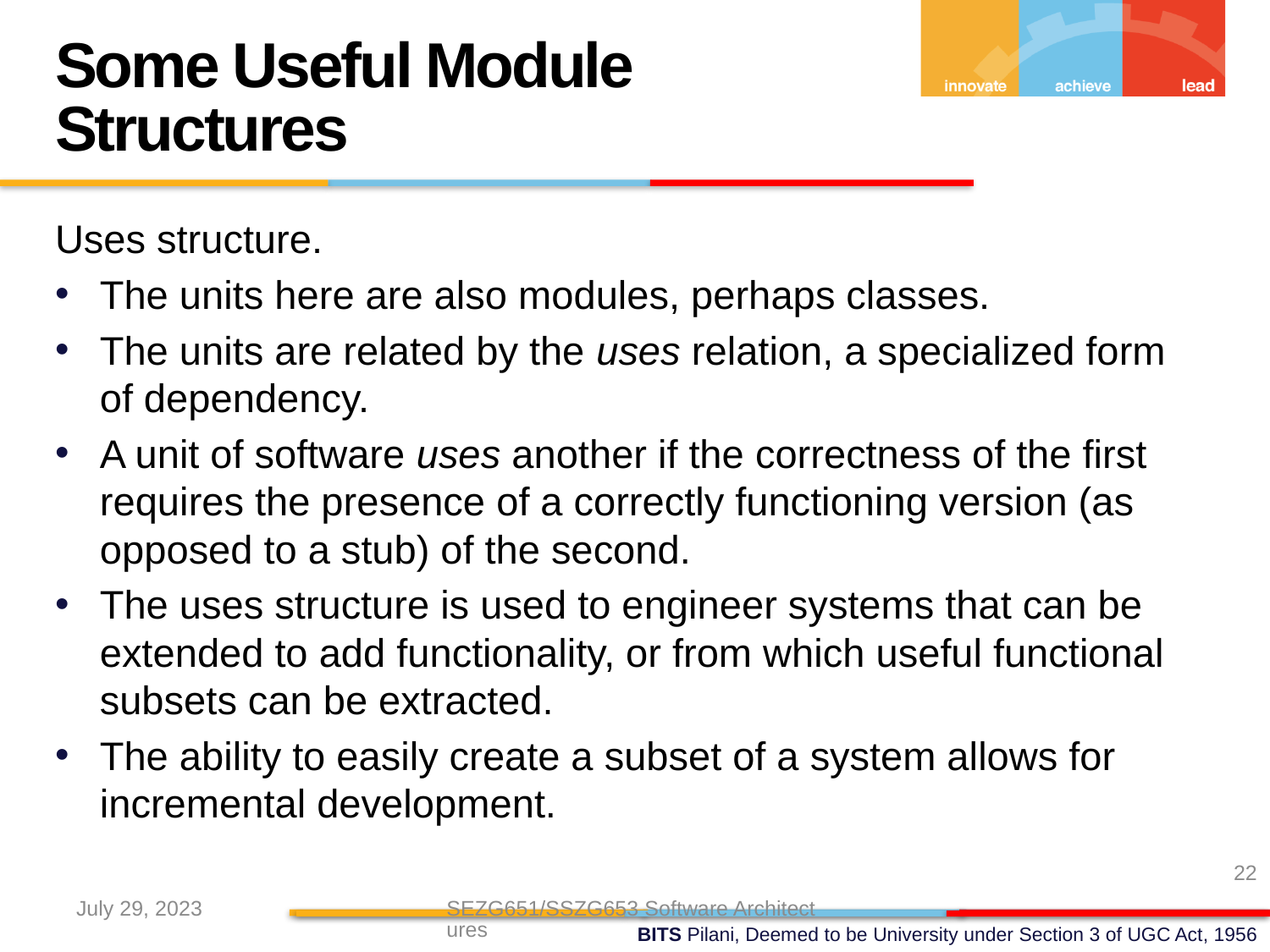

Some Useful Module Structures
Uses structure.
The units here are also modules, perhaps classes.
The units are related by the uses relation, a specialized form of dependency.
A unit of software uses another if the correctness of the first requires the presence of a correctly functioning version (as opposed to a stub) of the second.
The uses structure is used to engineer systems that can be extended to add functionality, or from which useful functional subsets can be extracted.
The ability to easily create a subset of a system allows for incremental development.
22
July 29, 2023
SEZG651/SSZG653 Software Architectures